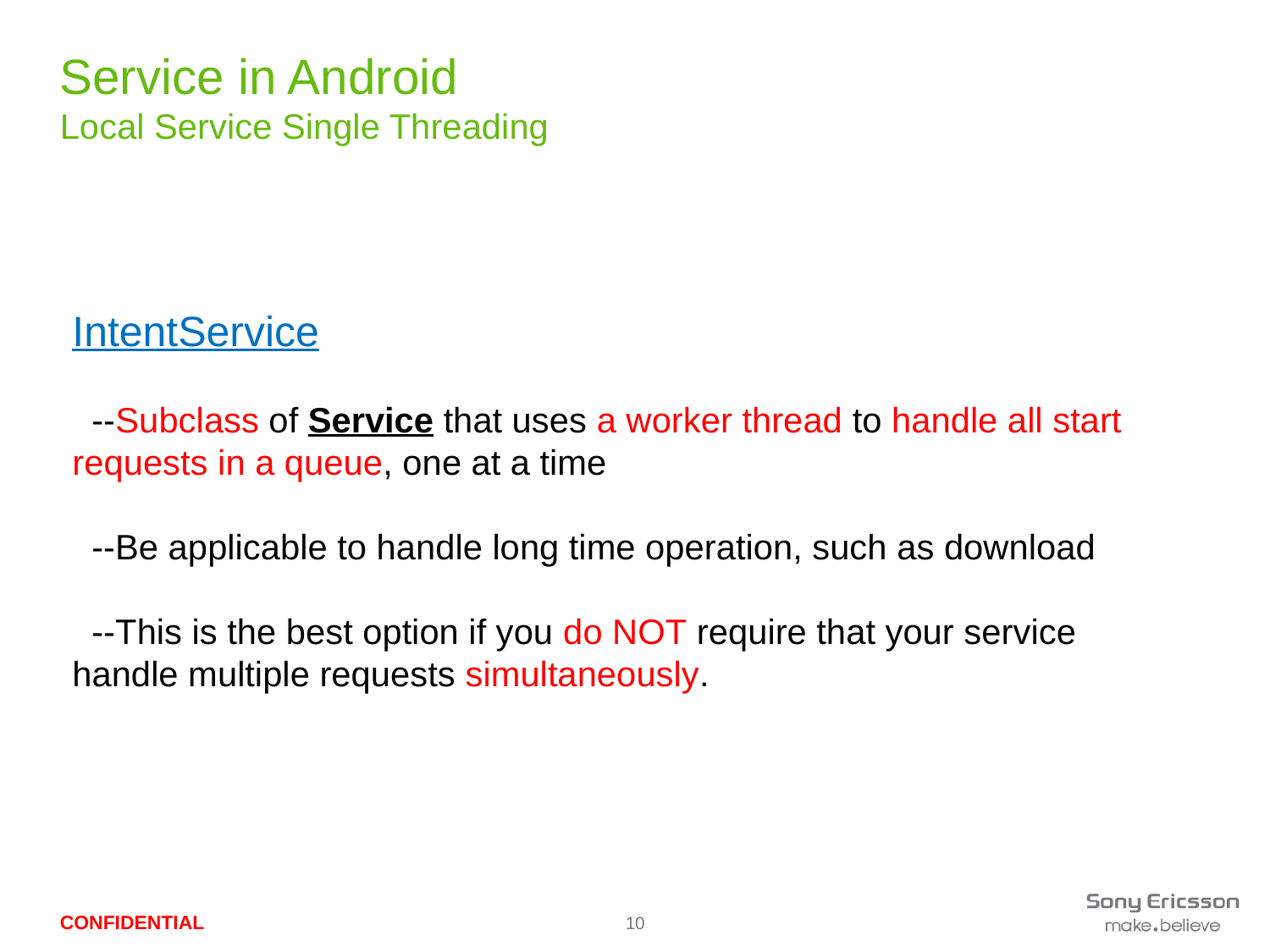

# Service in Android Local Service Single Threading
IntentService

  --Subclass of Service that uses a worker thread to handle all start requests in a queue, one at a time

  --Be applicable to handle long time operation, such as download

  --This is the best option if you do NOT require that your service handle multiple requests simultaneously.